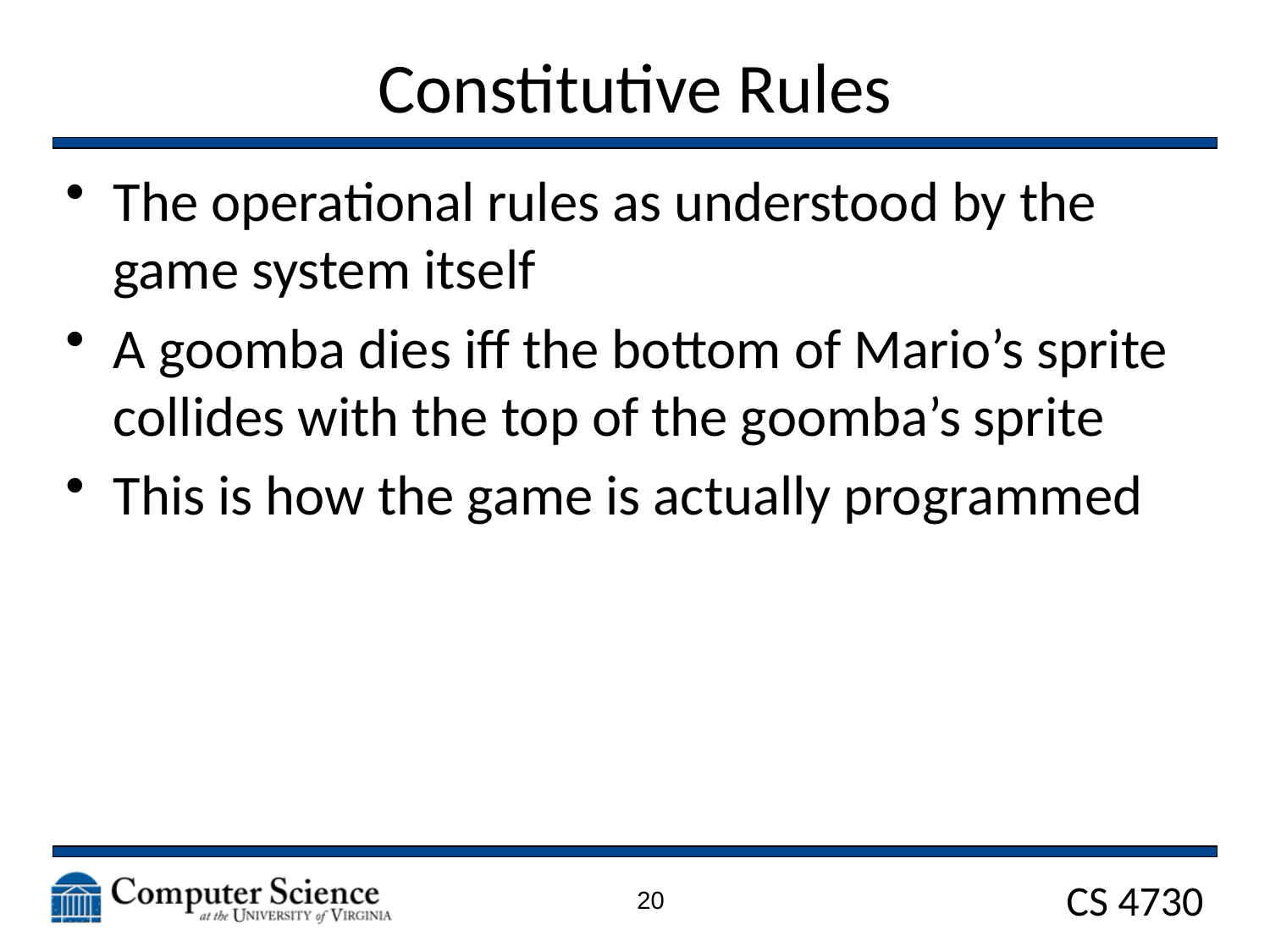

# Constitutive Rules
The operational rules as understood by the game system itself
A goomba dies iff the bottom of Mario’s sprite collides with the top of the goomba’s sprite
This is how the game is actually programmed
20